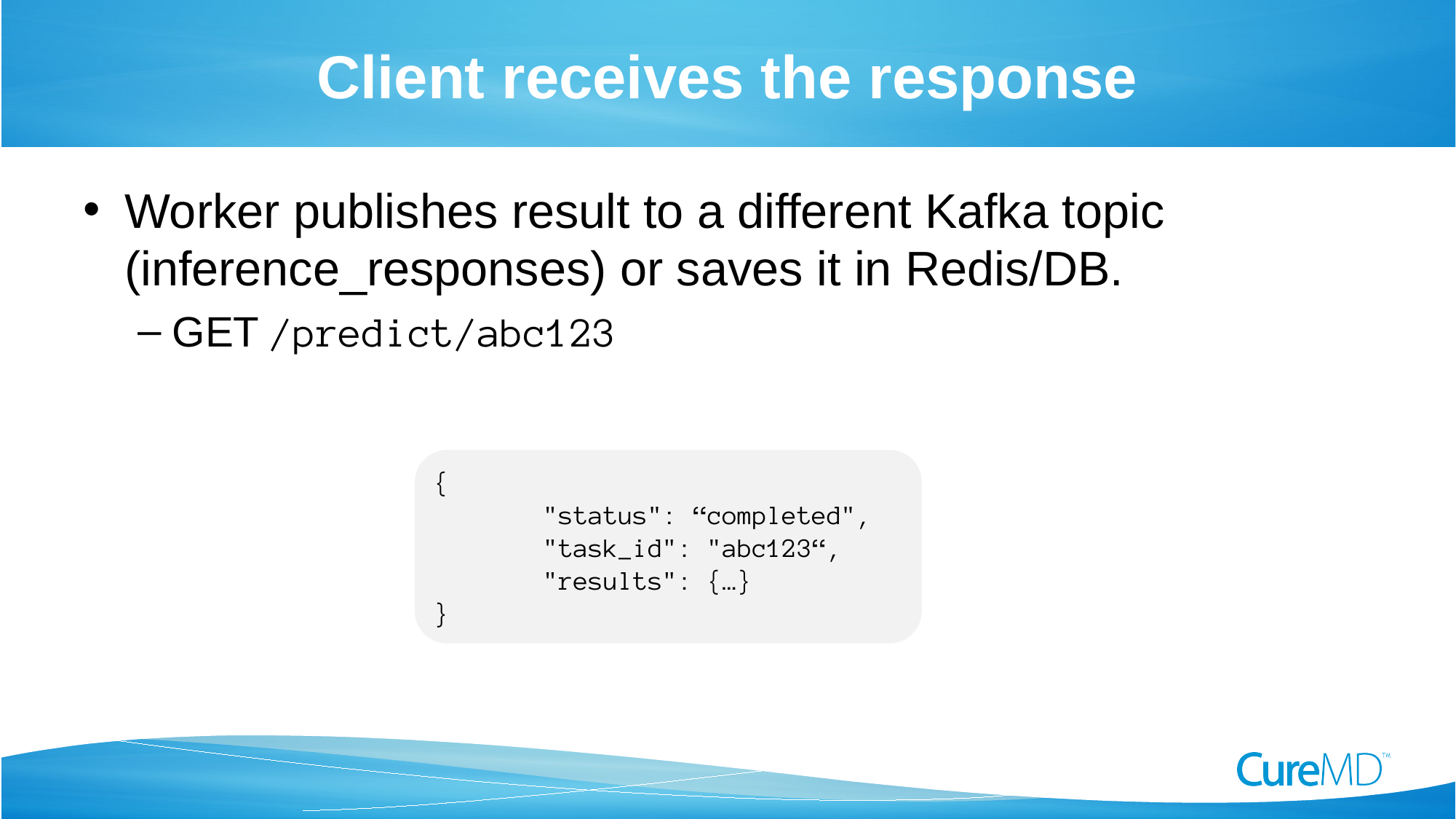

# Client receives the response
Worker publishes result to a different Kafka topic (inference_responses) or saves it in Redis/DB.
GET /predict/abc123
{
	"status": “completed",
	"task_id": "abc123“,
	"results": {…}
}